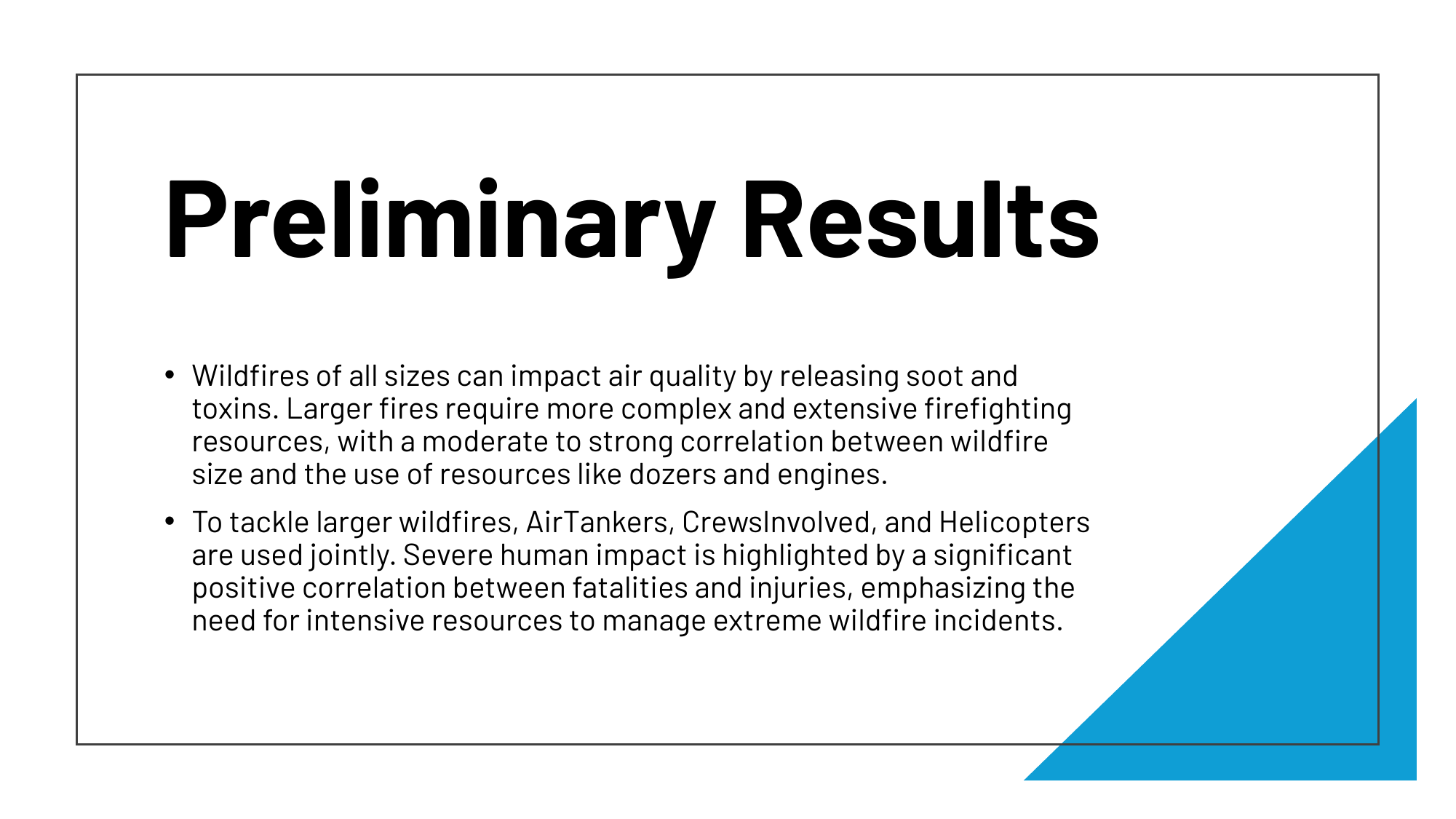

# Preliminary Results
Wildfires of all sizes can impact air quality by releasing soot and toxins. Larger fires require more complex and extensive firefighting resources, with a moderate to strong correlation between wildfire size and the use of resources like dozers and engines.
To tackle larger wildfires, AirTankers, CrewsInvolved, and Helicopters are used jointly. Severe human impact is highlighted by a significant positive correlation between fatalities and injuries, emphasizing the need for intensive resources to manage extreme wildfire incidents.